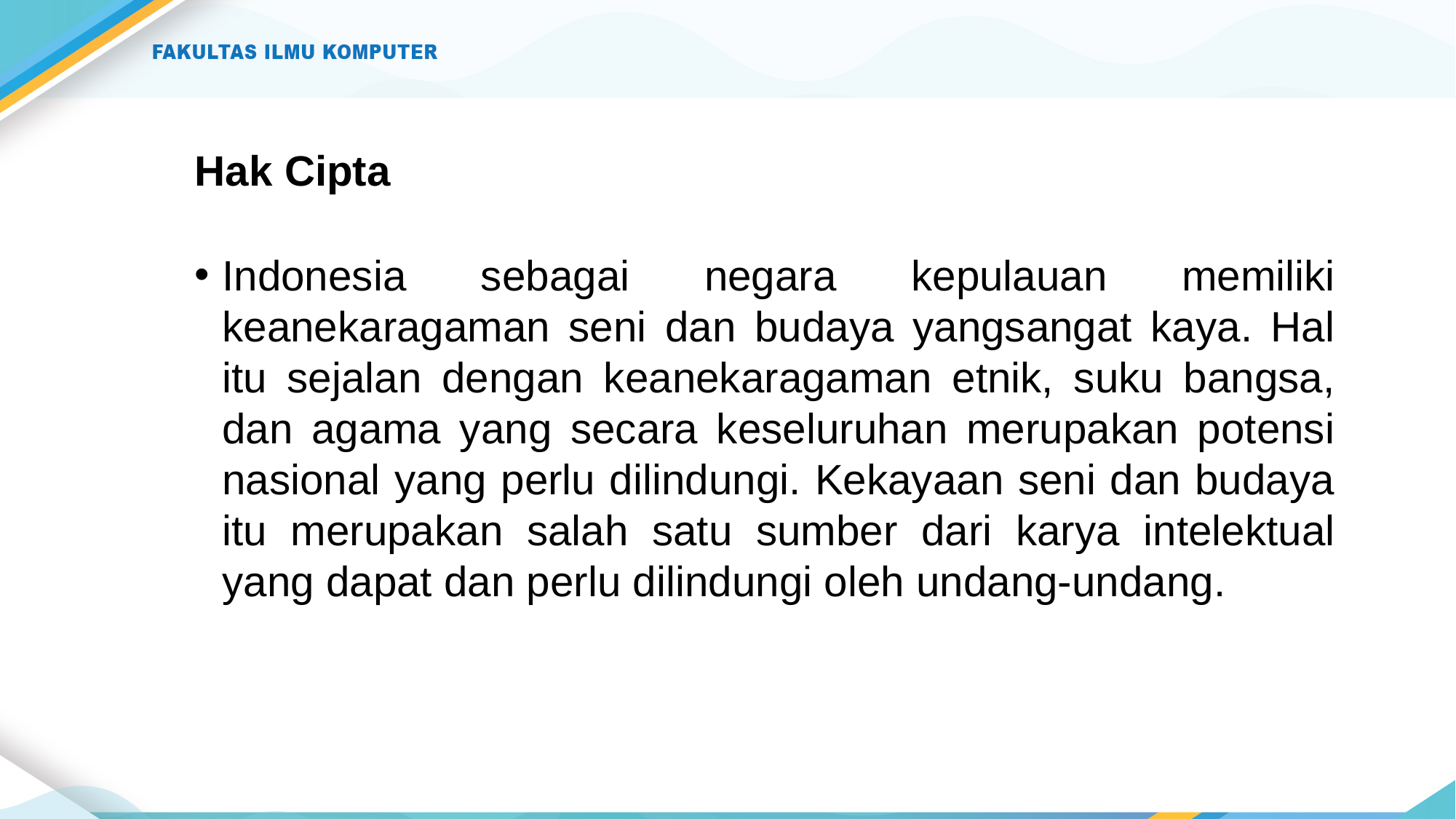

# Hak Cipta
Indonesia sebagai negara kepulauan memiliki keanekaragaman seni dan budaya yangsangat kaya. Hal itu sejalan dengan keanekaragaman etnik, suku bangsa, dan agama yang secara keseluruhan merupakan potensi nasional yang perlu dilindungi. Kekayaan seni dan budaya itu merupakan salah satu sumber dari karya intelektual yang dapat dan perlu dilindungi oleh undang-undang.